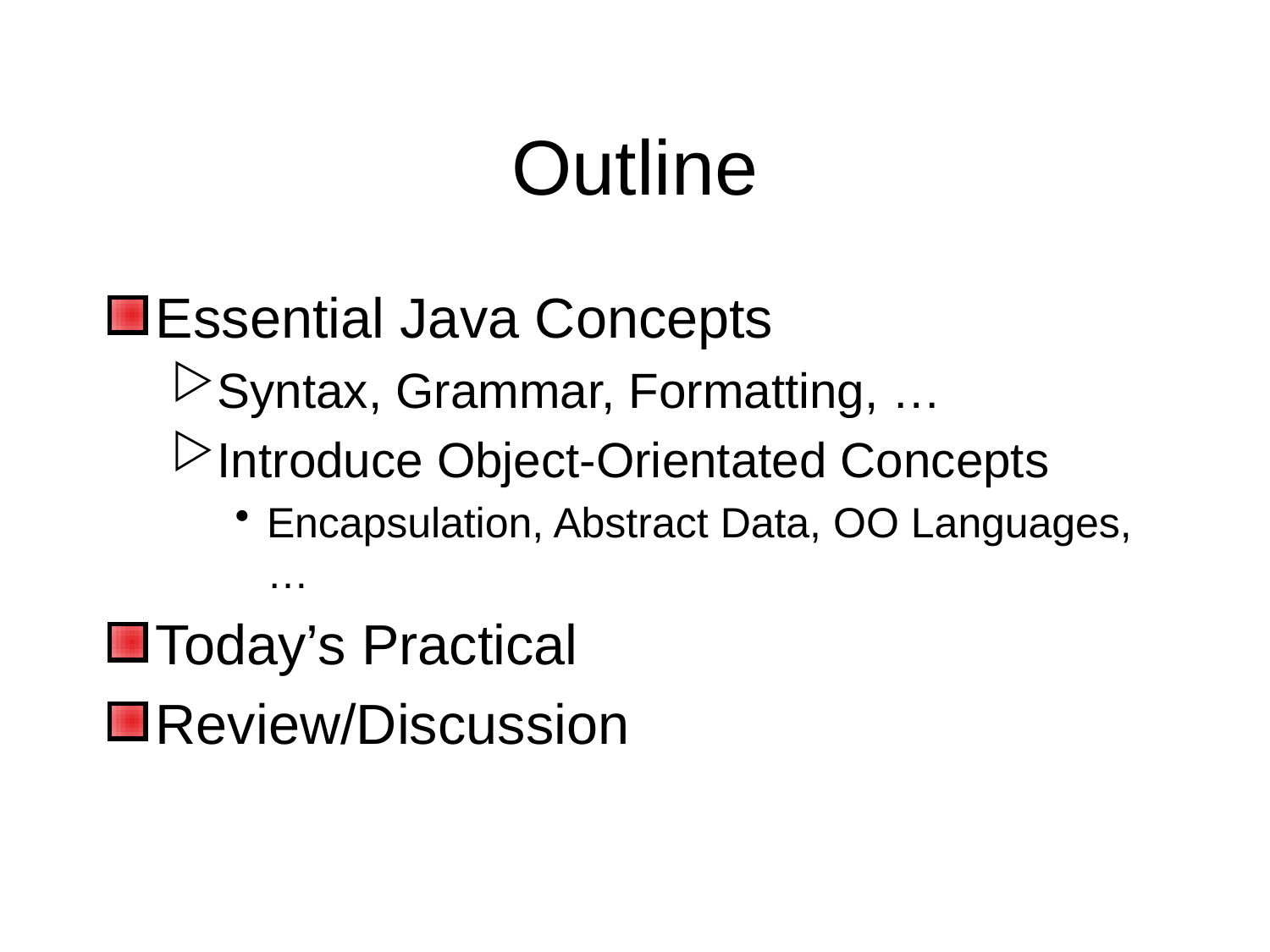

# Outline
Essential Java Concepts
Syntax, Grammar, Formatting, …
Introduce Object-Orientated Concepts
Encapsulation, Abstract Data, OO Languages,…
Today’s Practical
Review/Discussion